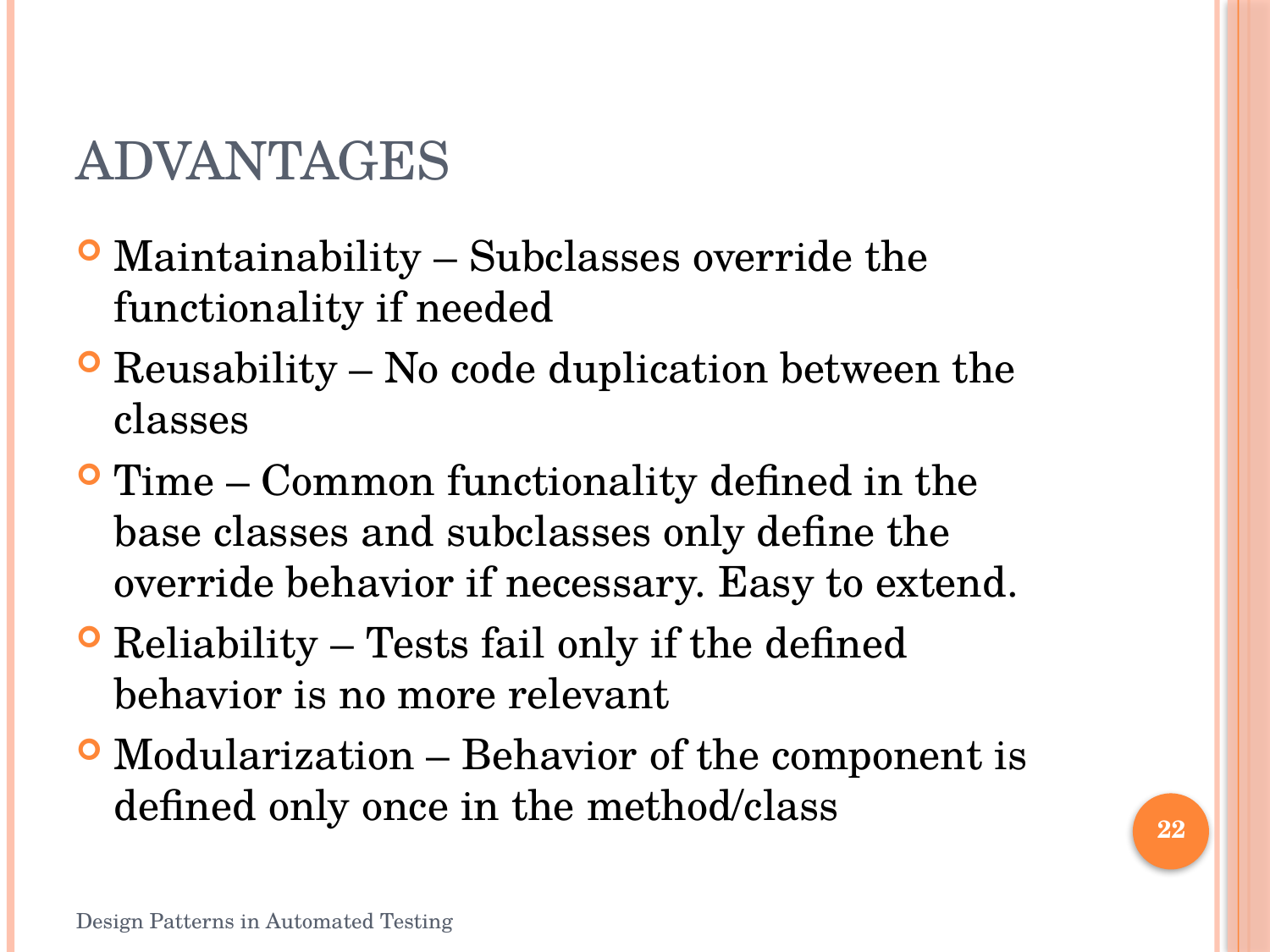

# Advantages
Maintainability – Subclasses override the functionality if needed
Reusability – No code duplication between the classes
Time – Common functionality defined in the base classes and subclasses only define the override behavior if necessary. Easy to extend.
Reliability – Tests fail only if the defined behavior is no more relevant
Modularization – Behavior of the component is defined only once in the method/class
22
Design Patterns in Automated Testing